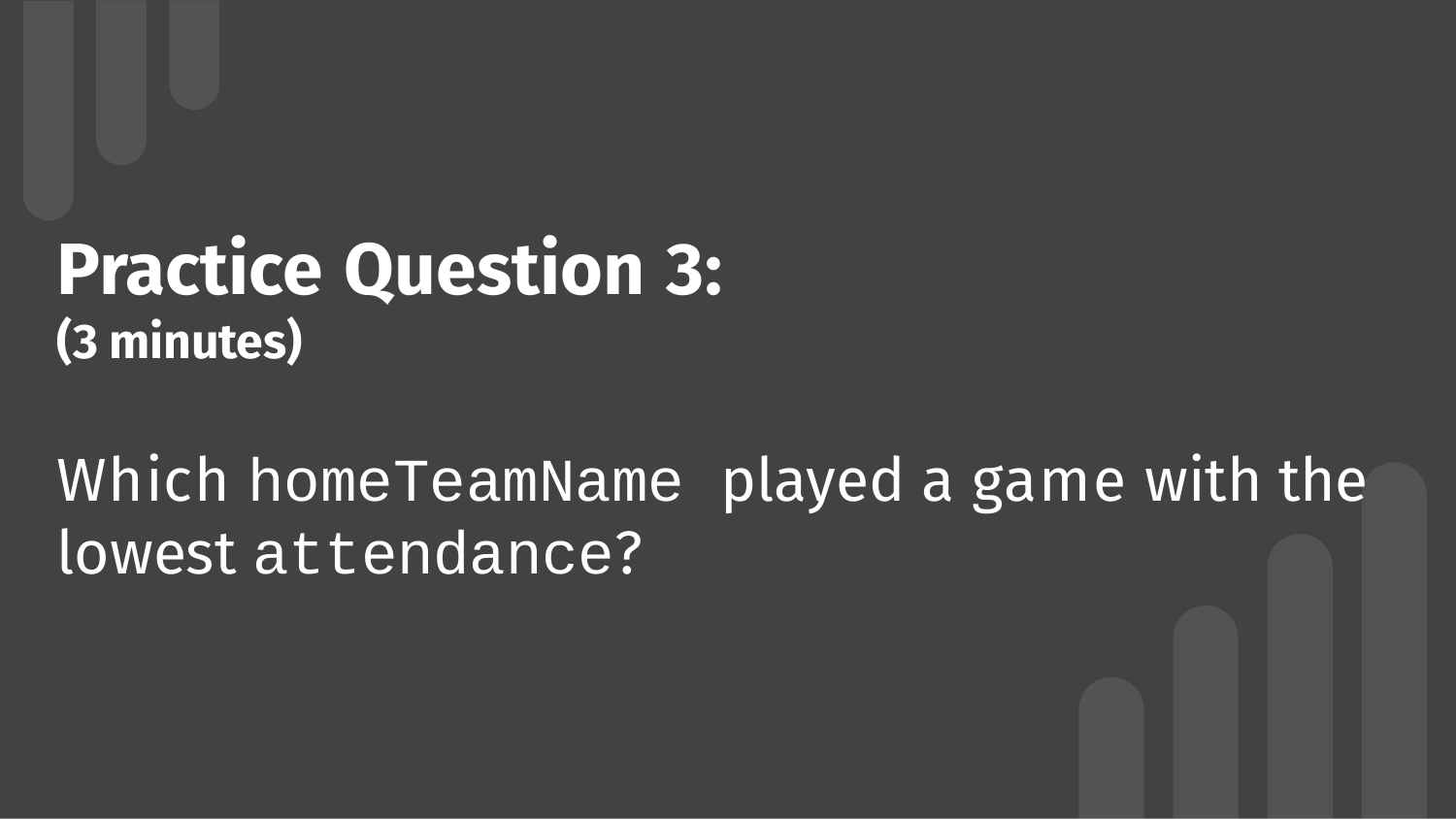

Practice Question 3:
(3 minutes)
Which homeTeamName played a game with the lowest attendance?